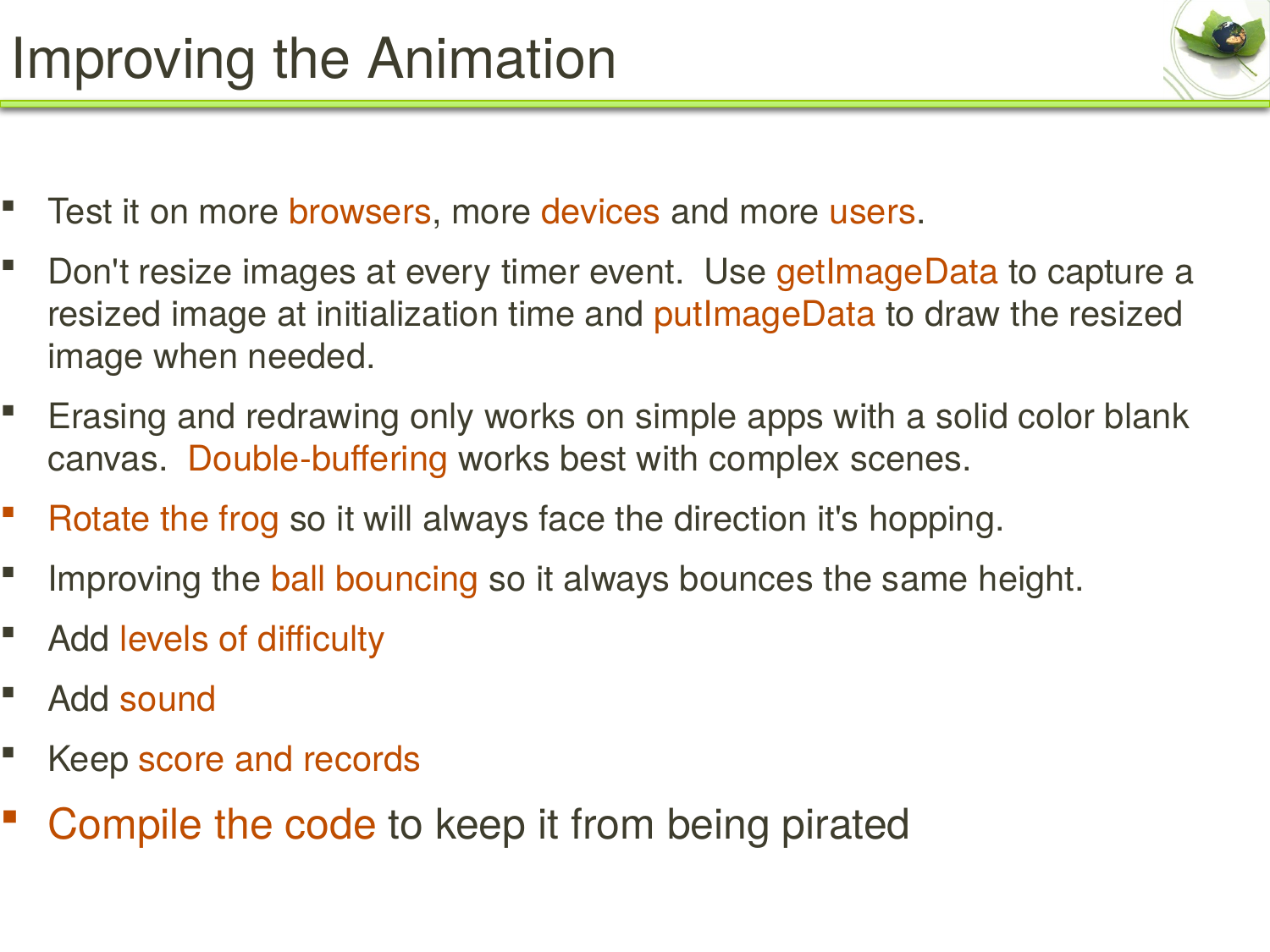

# Improving the Animation
Test it on more browsers, more devices and more users.
Don't resize images at every timer event.  Use getImageData to capture a resized image at initialization time and putImageData to draw the resized image when needed.
Erasing and redrawing only works on simple apps with a solid color blank canvas.  Double-buffering works best with complex scenes.
Rotate the frog so it will always face the direction it's hopping.
Improving the ball bouncing so it always bounces the same height.
Add levels of difficulty
Add sound
Keep score and records
Compile the code to keep it from being pirated